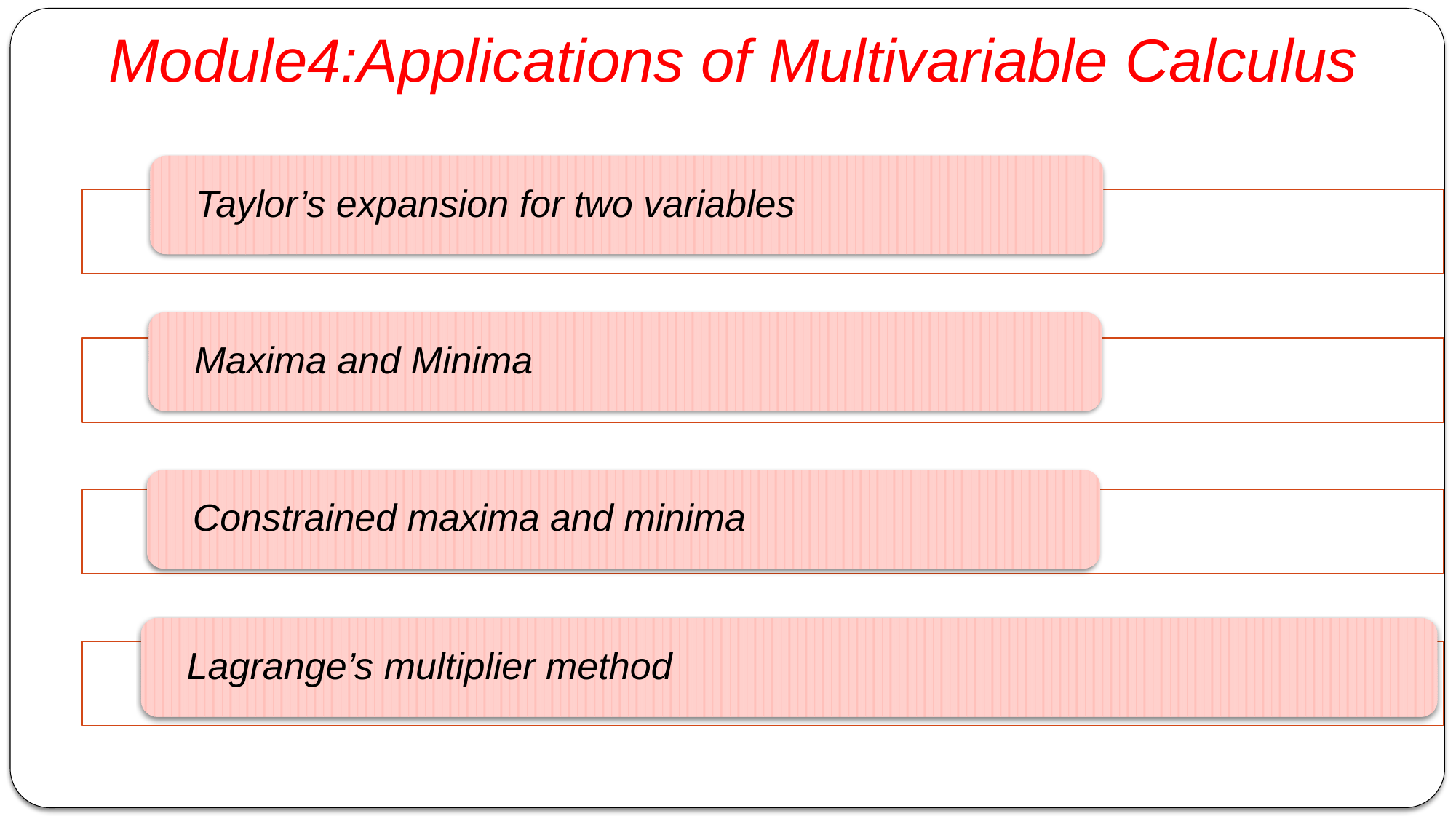

Module4:Applications of Multivariable Calculus
Taylor’s expansion for two variables
Maxima and Minima
Constrained maxima and minima
Lagrange’s multiplier method